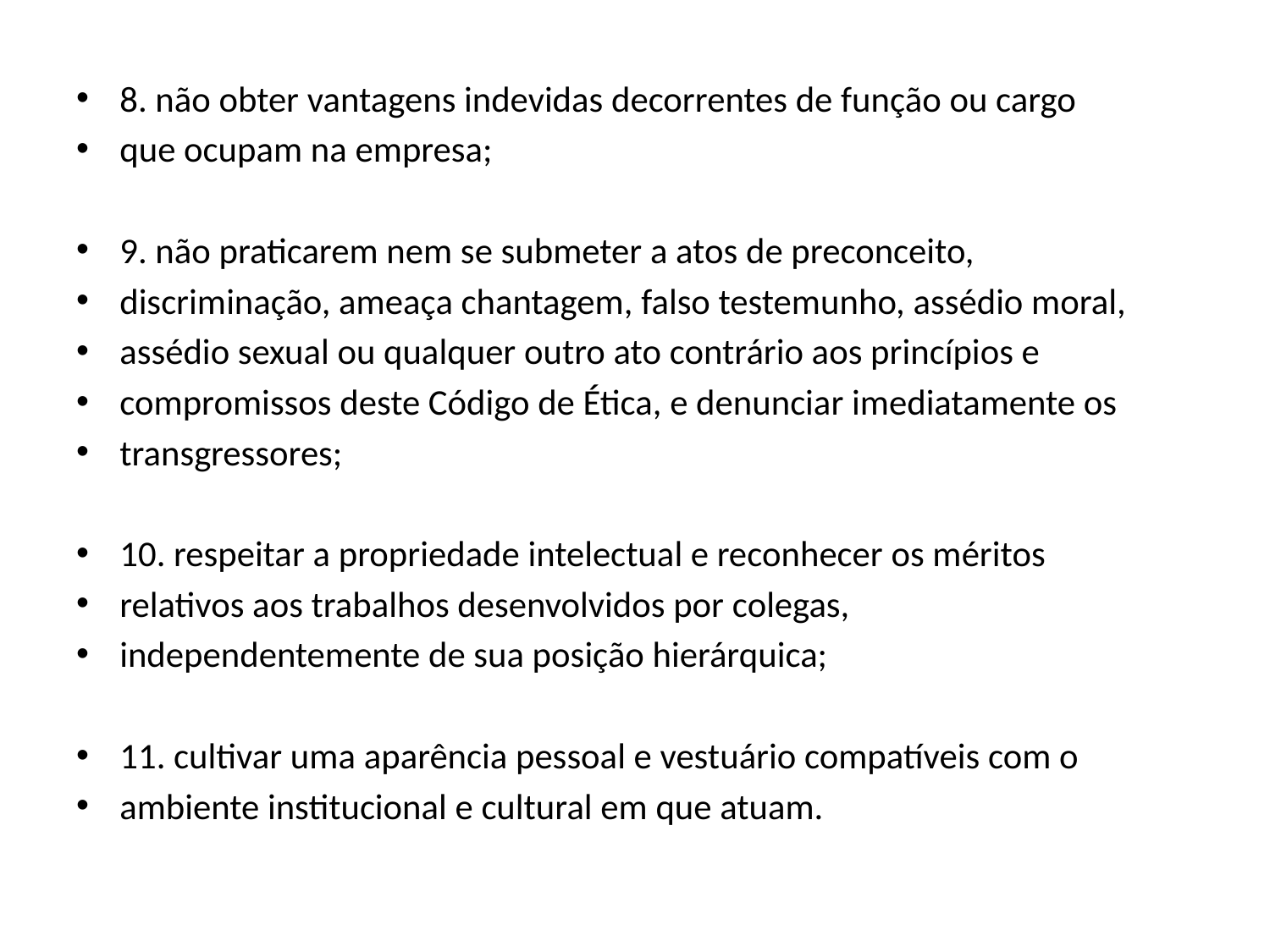

#
8. não obter vantagens indevidas decorrentes de função ou cargo
que ocupam na empresa;

9. não praticarem nem se submeter a atos de preconceito,
discriminação, ameaça chantagem, falso testemunho, assédio moral,
assédio sexual ou qualquer outro ato contrário aos princípios e
compromissos deste Código de Ética, e denunciar imediatamente os
transgressores;

10. respeitar a propriedade intelectual e reconhecer os méritos
relativos aos trabalhos desenvolvidos por colegas,
independentemente de sua posição hierárquica;

11. cultivar uma aparência pessoal e vestuário compatíveis com o
ambiente institucional e cultural em que atuam.